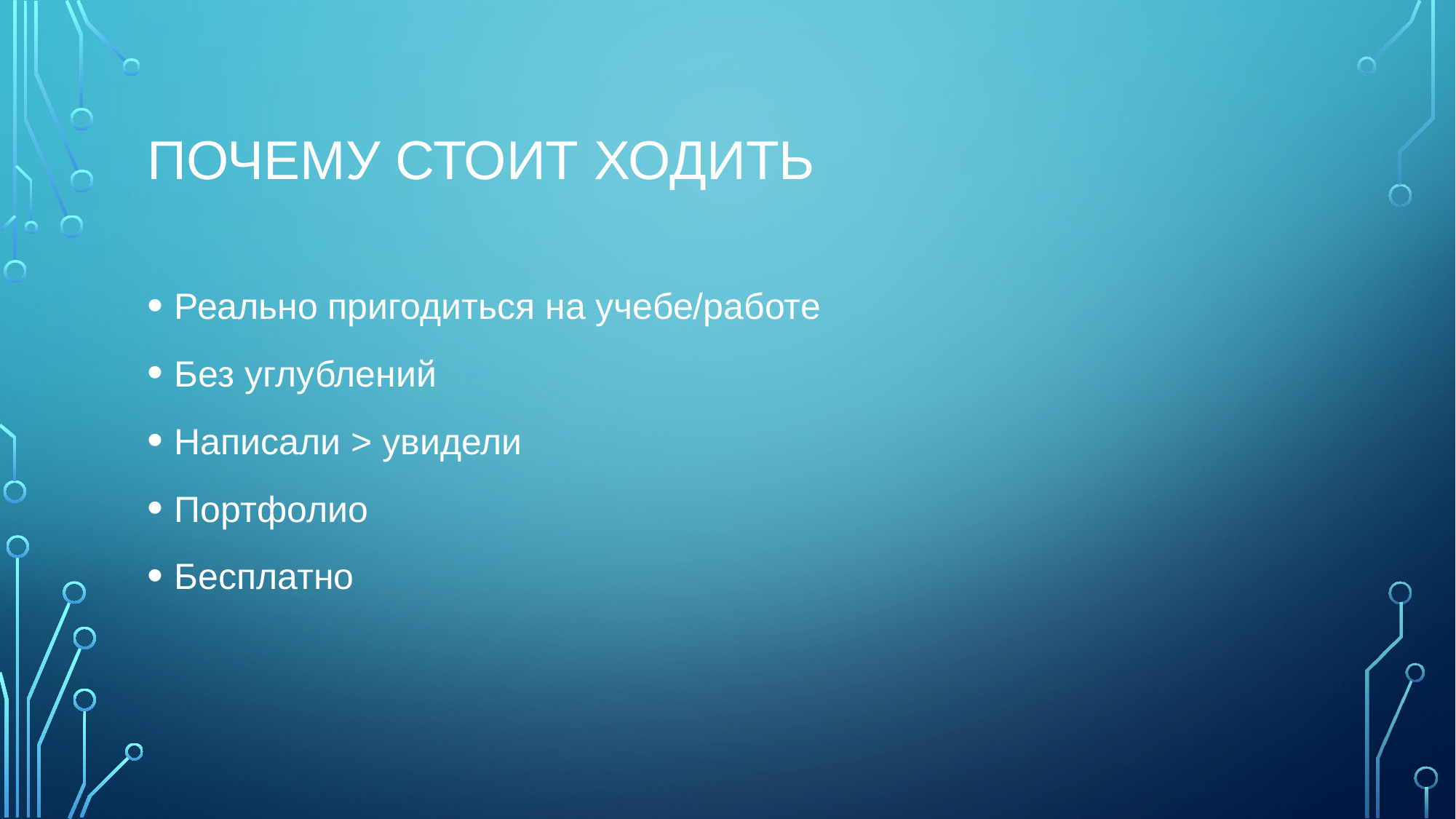

# Почему стоит ходить
Реально пригодиться на учебе/работе
Без углублений
Написали > увидели
Портфолио
Бесплатно